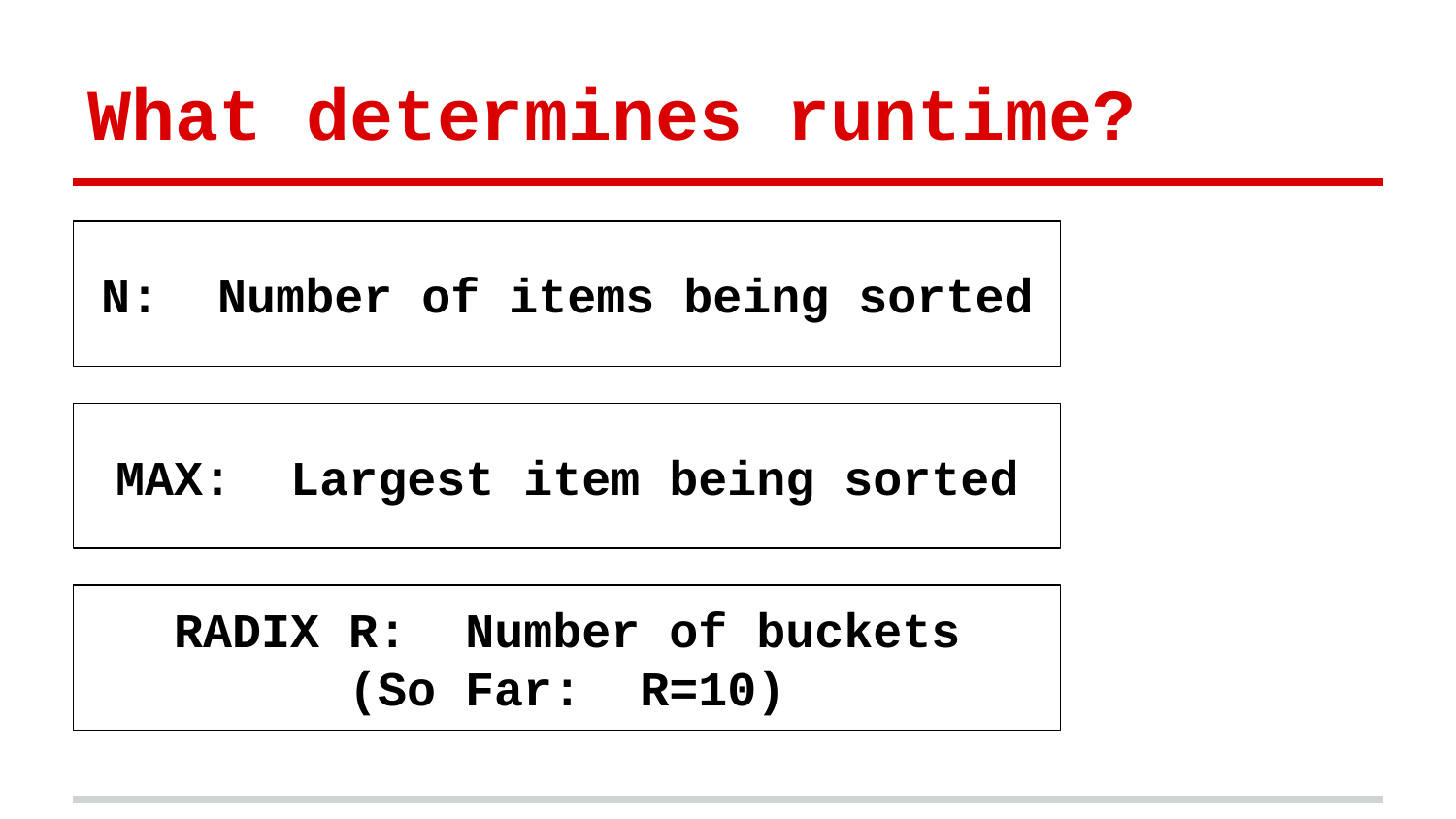

# What determines runtime?
N:  Number of items being sorted
MAX:  Largest item being sorted
RADIX R:  Number of buckets
(So Far:  R=10)